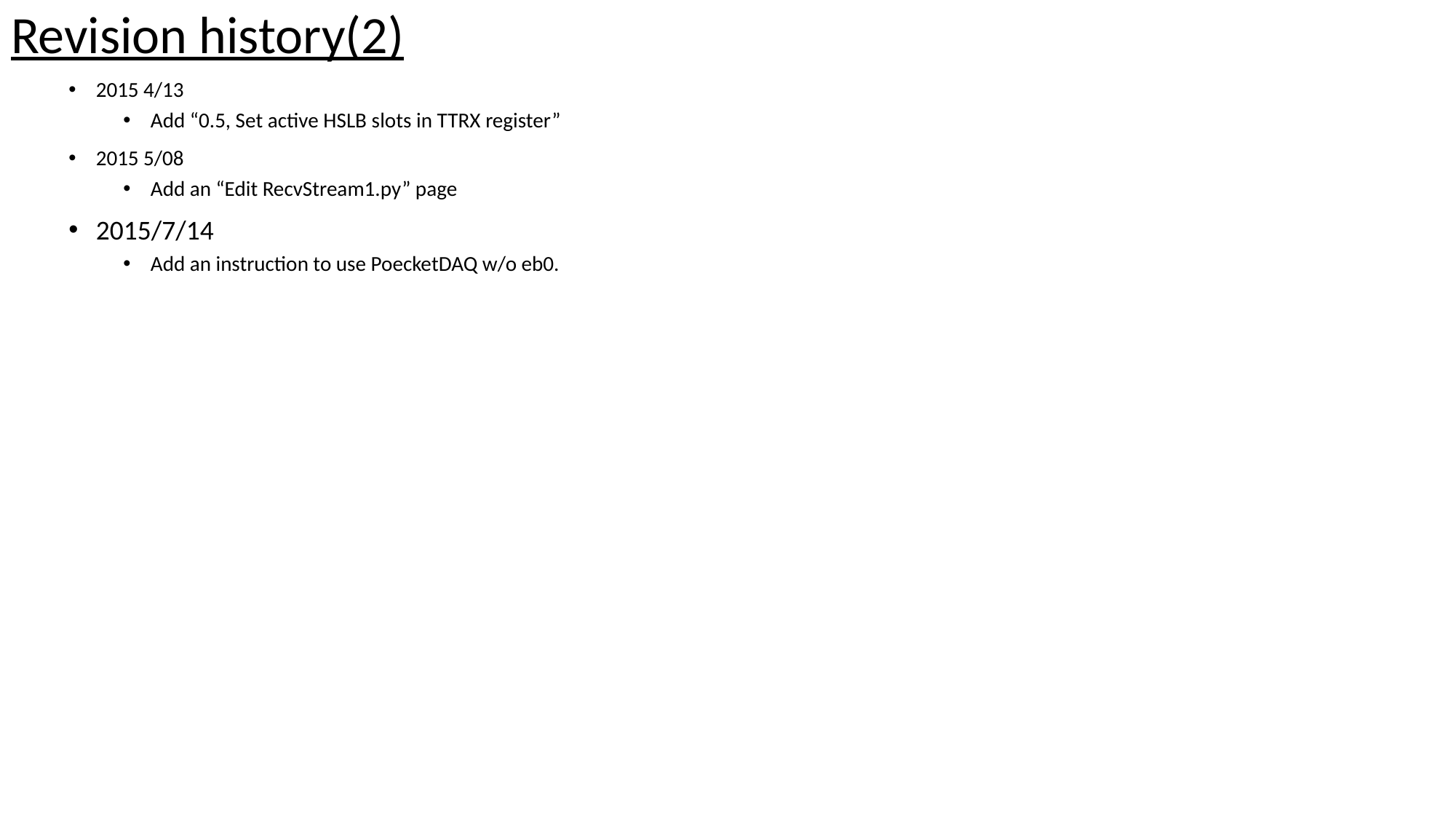

# Revision history(2)
2015 4/13
Add “0.5, Set active HSLB slots in TTRX register”
2015 5/08
Add an “Edit RecvStream1.py” page
2015/7/14
Add an instruction to use PoecketDAQ w/o eb0.